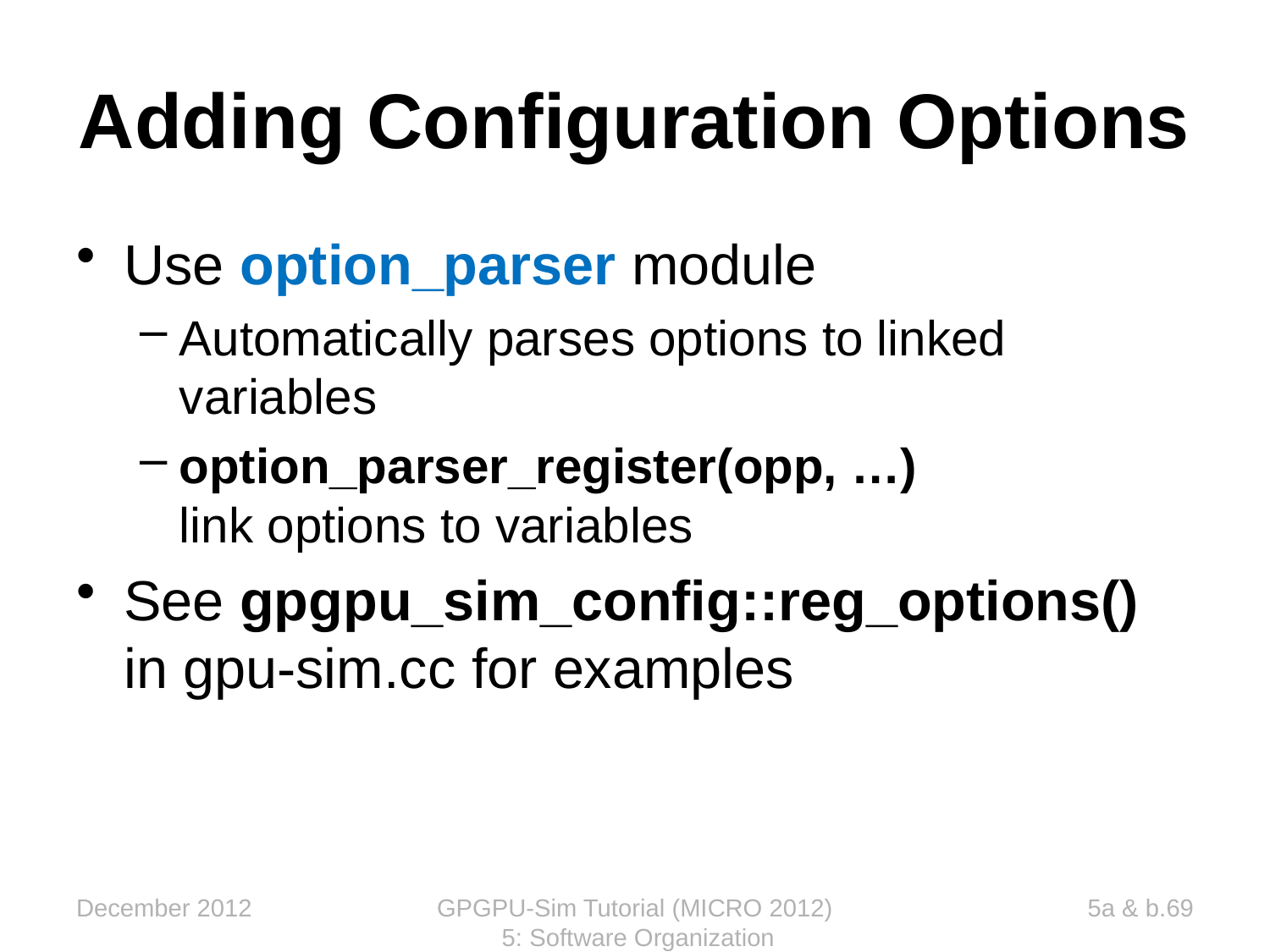

Adding Configuration Options
Use option_parser module
Automatically parses options to linked variables
option_parser_register(opp, …)
link options to variables
See gpgpu_sim_config::reg_options() in gpu-sim.cc for examples

December 2012
GPGPU-Sim Tutorial (MICRO 2012)  5: Software Organization
5a & b.69